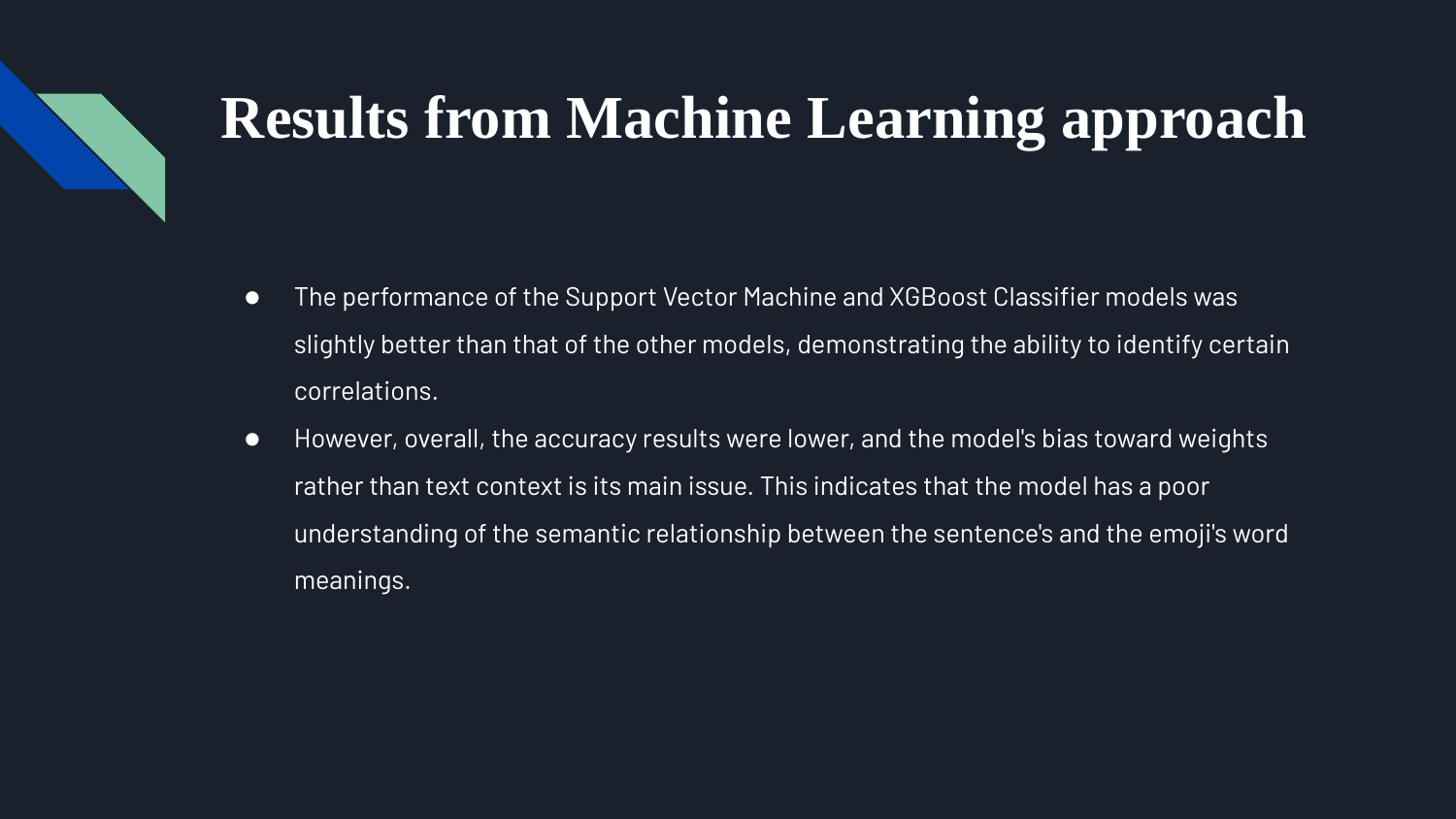

# Results from Machine Learning approach
The performance of the Support Vector Machine and XGBoost Classifier models was slightly better than that of the other models, demonstrating the ability to identify certain correlations.
However, overall, the accuracy results were lower, and the model's bias toward weights rather than text context is its main issue. This indicates that the model has a poor understanding of the semantic relationship between the sentence's and the emoji's word meanings.